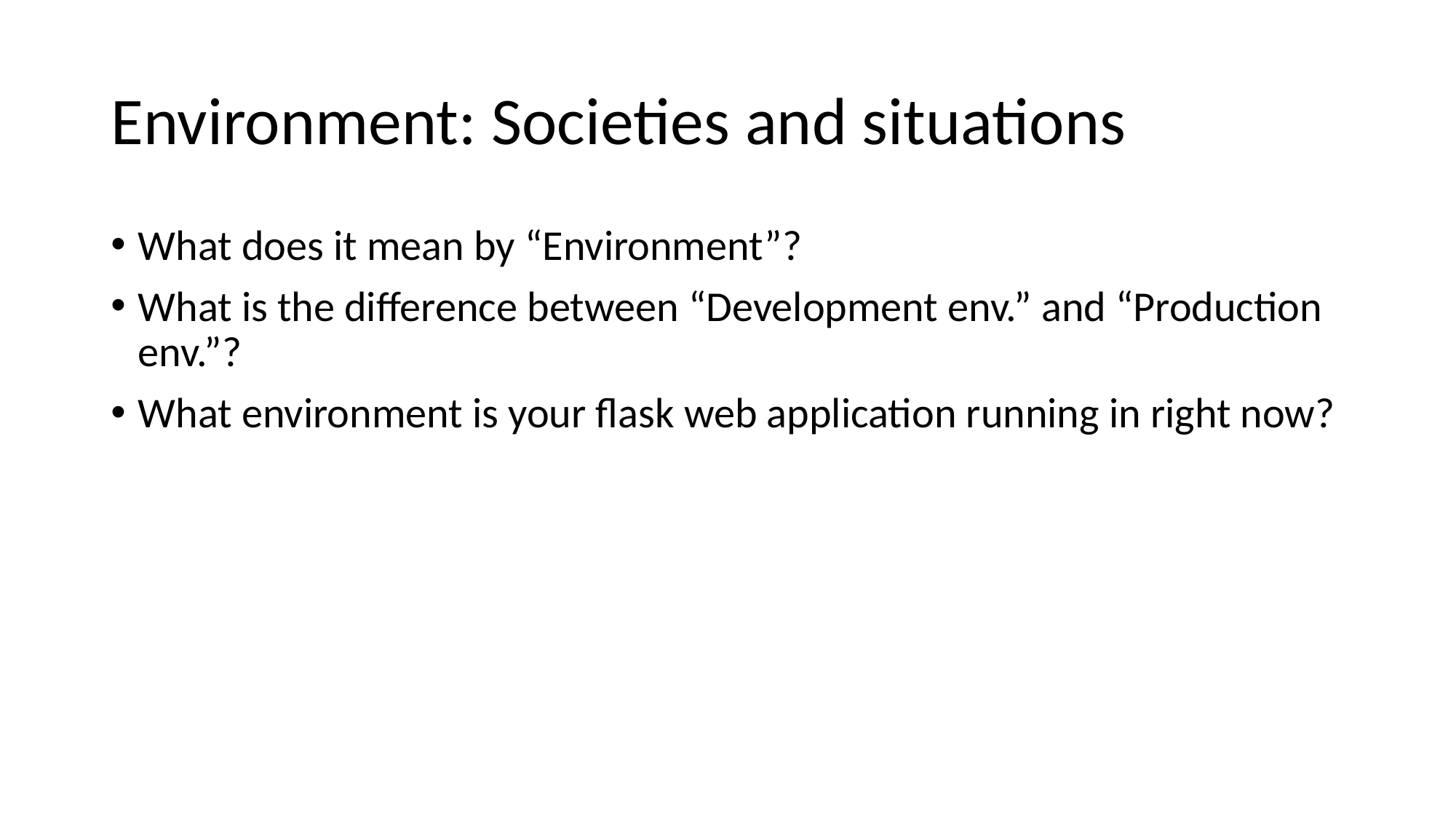

# Environment: Societies and situations
What does it mean by “Environment”?
What is the difference between “Development env.” and “Production env.”?
What environment is your flask web application running in right now?